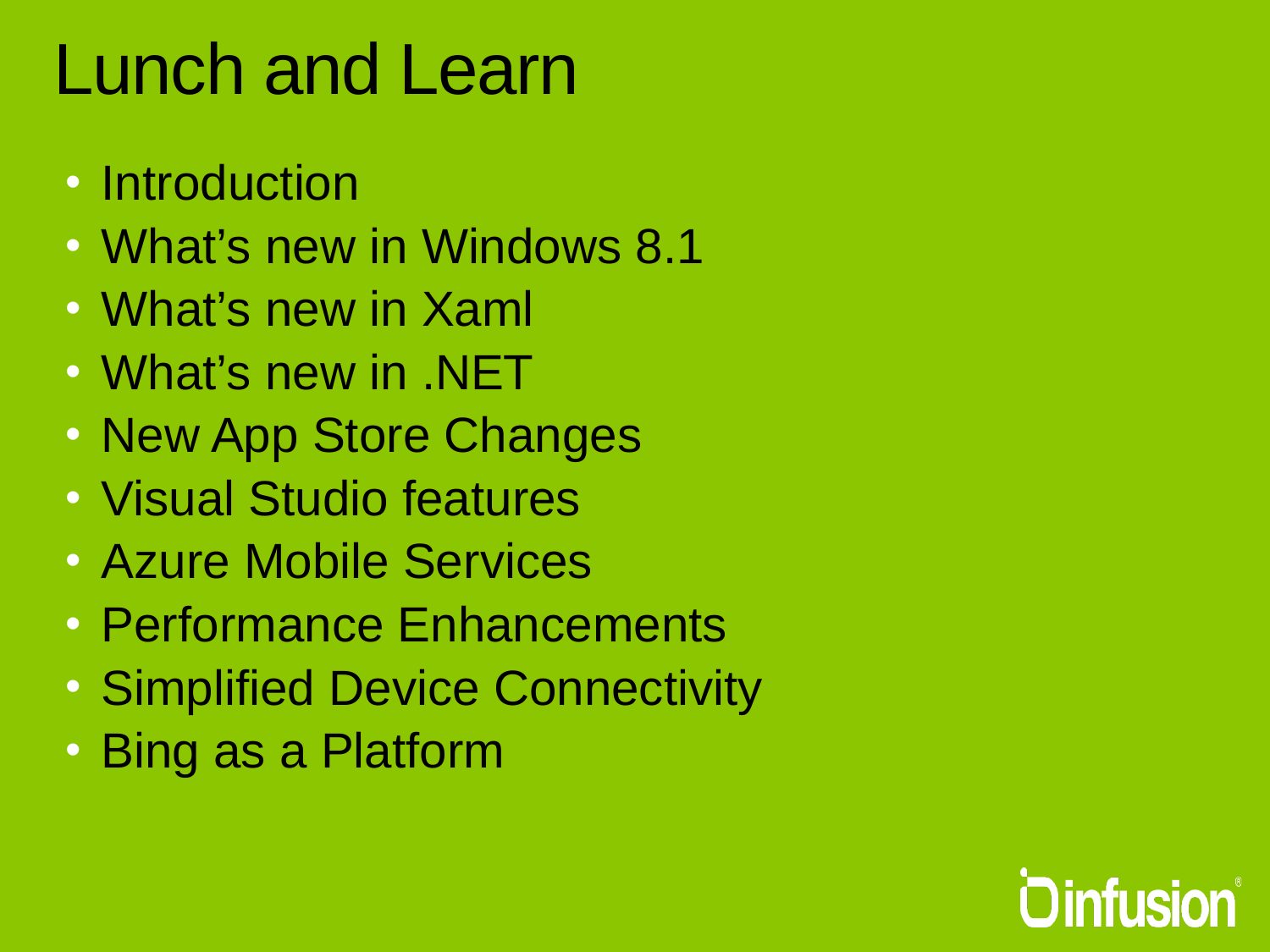

# Lunch and Learn
Introduction
What’s new in Windows 8.1
What’s new in Xaml
What’s new in .NET
New App Store Changes
Visual Studio features
Azure Mobile Services
Performance Enhancements
Simplified Device Connectivity
Bing as a Platform